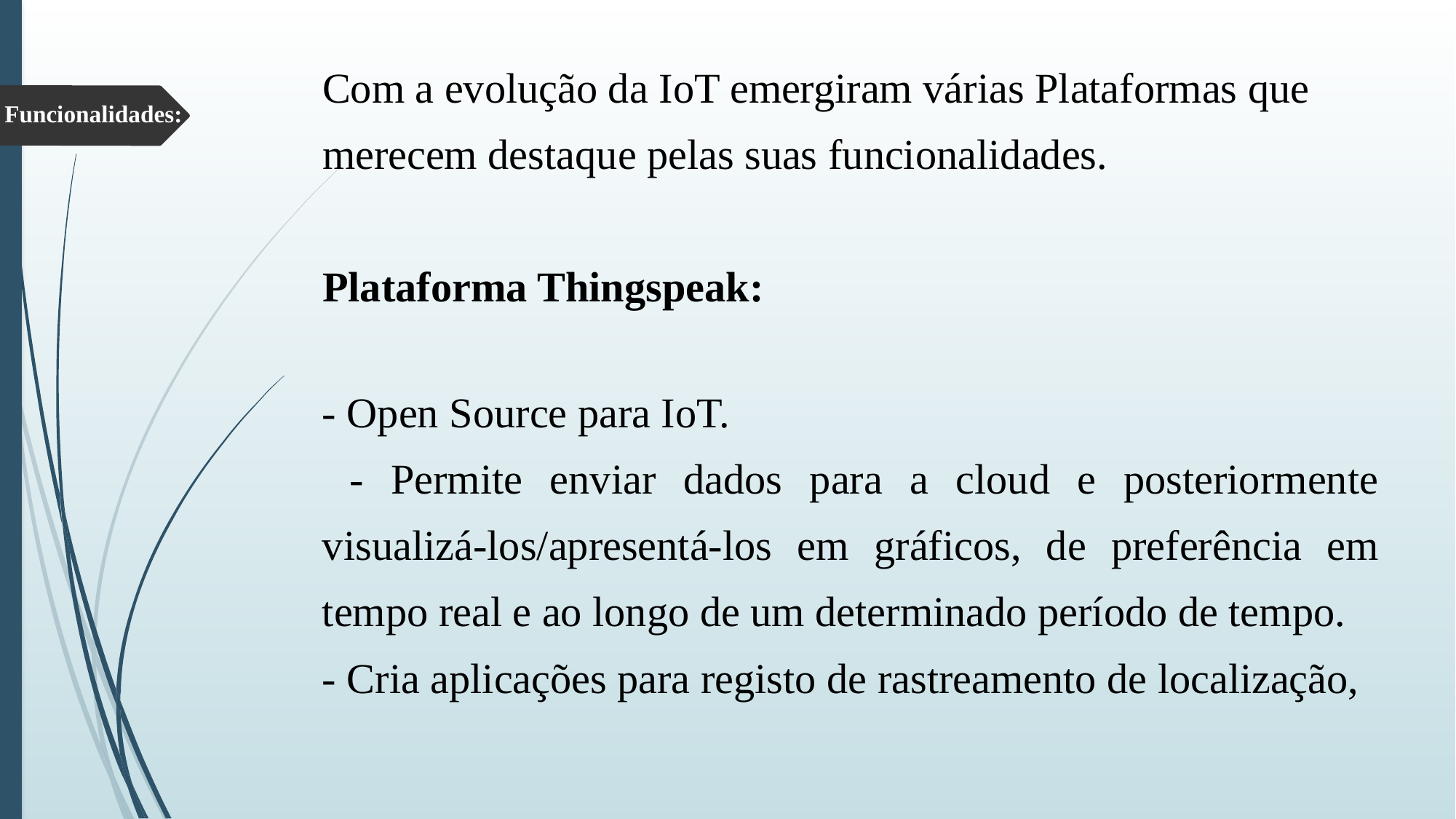

# Com a evolução da IoT emergiram várias Plataformas que merecem destaque pelas suas funcionalidades. Plataforma Thingspeak:
Funcionalidades:
- Open Source para IoT.
 - Permite enviar dados para a cloud e posteriormente visualizá-los/apresentá-los em gráficos, de preferência em tempo real e ao longo de um determinado período de tempo.
- Cria aplicações para registo de rastreamento de localização,